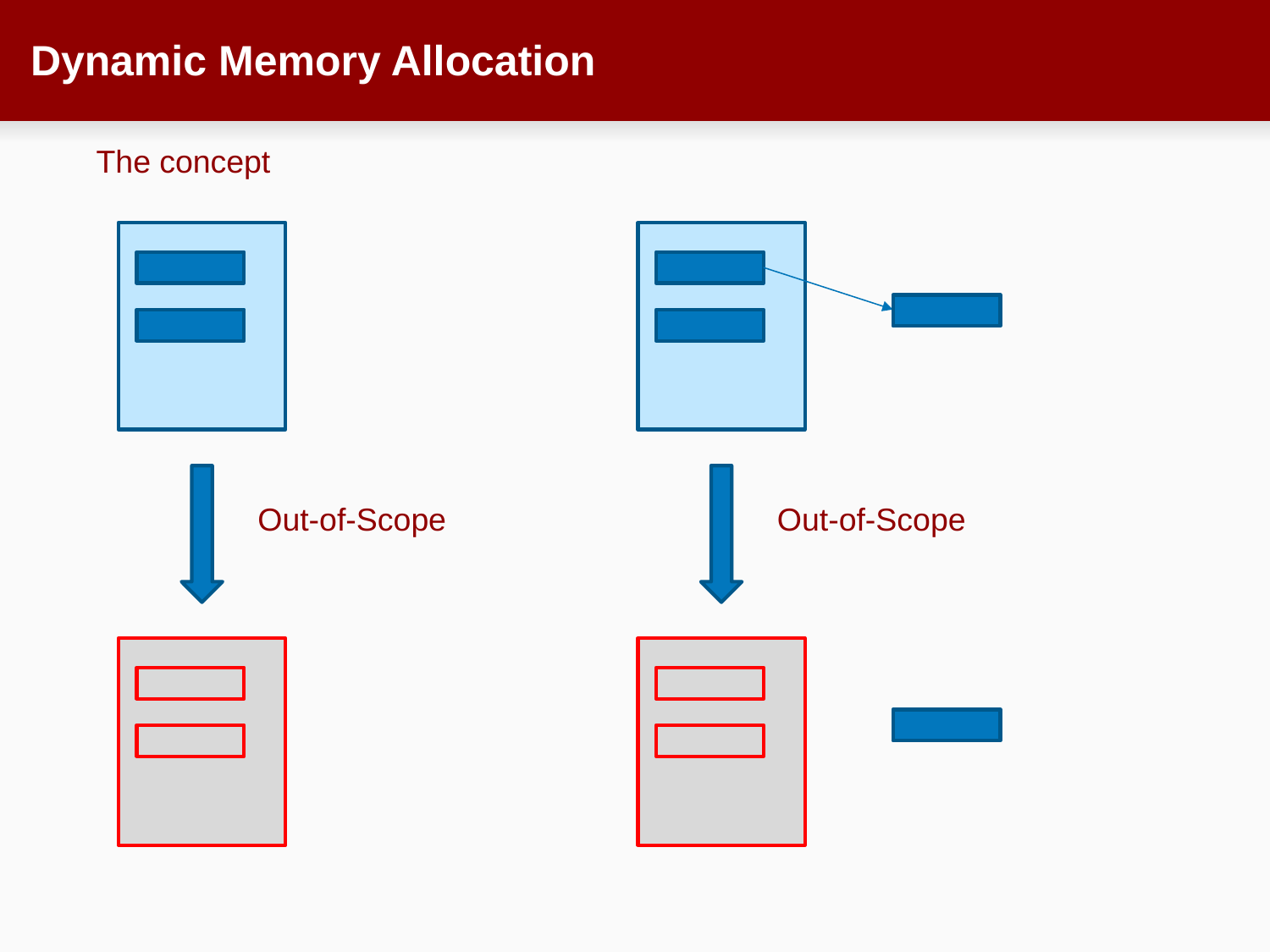

# Dynamic Memory Allocation
The concept

Out-of-Scope
Out-of-Scope